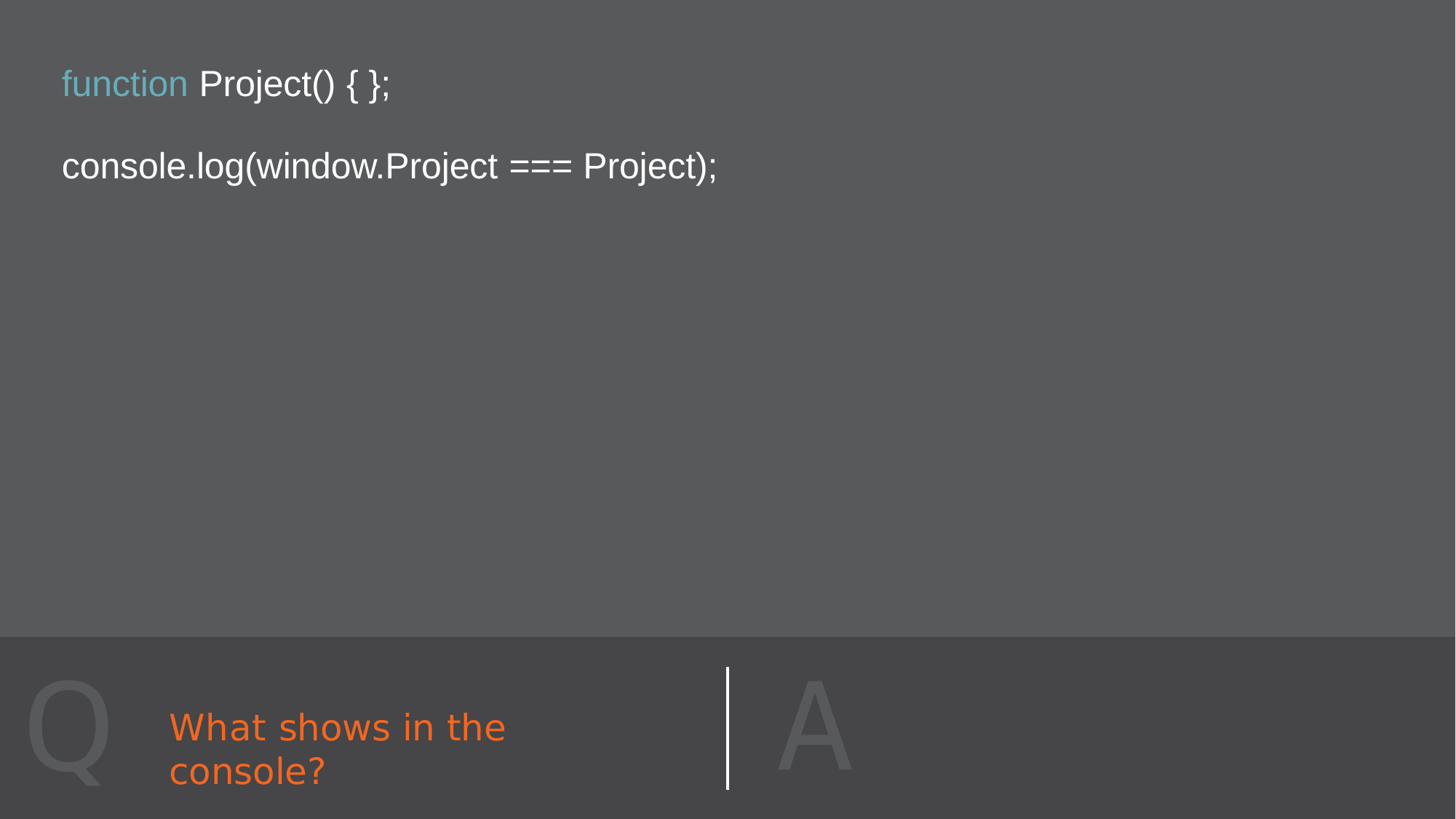

# function Project() { };

console.log(window.Project === Project);
A
Q

What shows in the console?
16